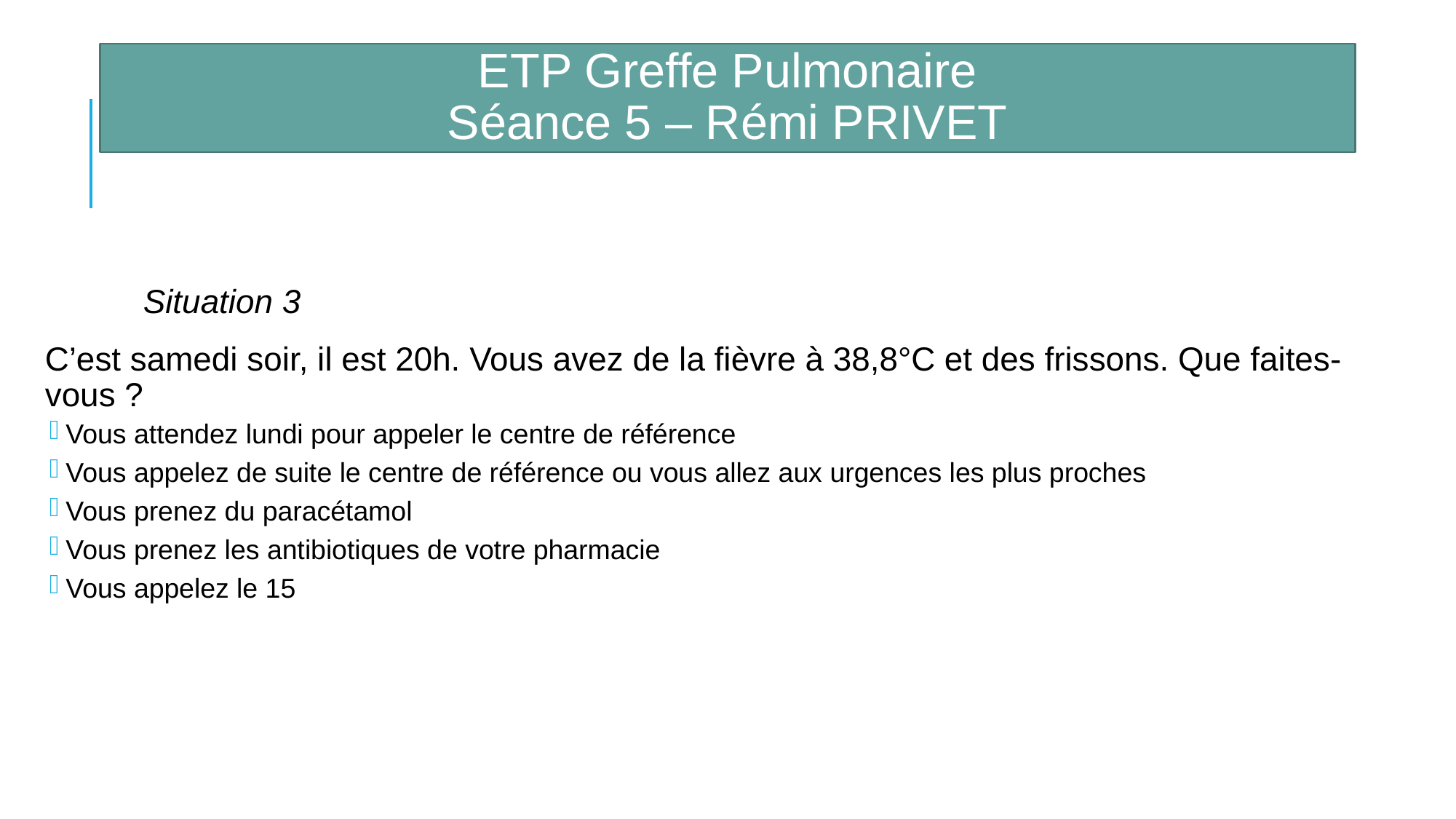

ETP Greffe Pulmonaire
Séance 5 – Rémi PRIVET

	Situation 3
C’est samedi soir, il est 20h. Vous avez de la fièvre à 38,8°C et des frissons. Que faites-vous ?
Vous attendez lundi pour appeler le centre de référence
Vous appelez de suite le centre de référence ou vous allez aux urgences les plus proches
Vous prenez du paracétamol
Vous prenez les antibiotiques de votre pharmacie
Vous appelez le 15